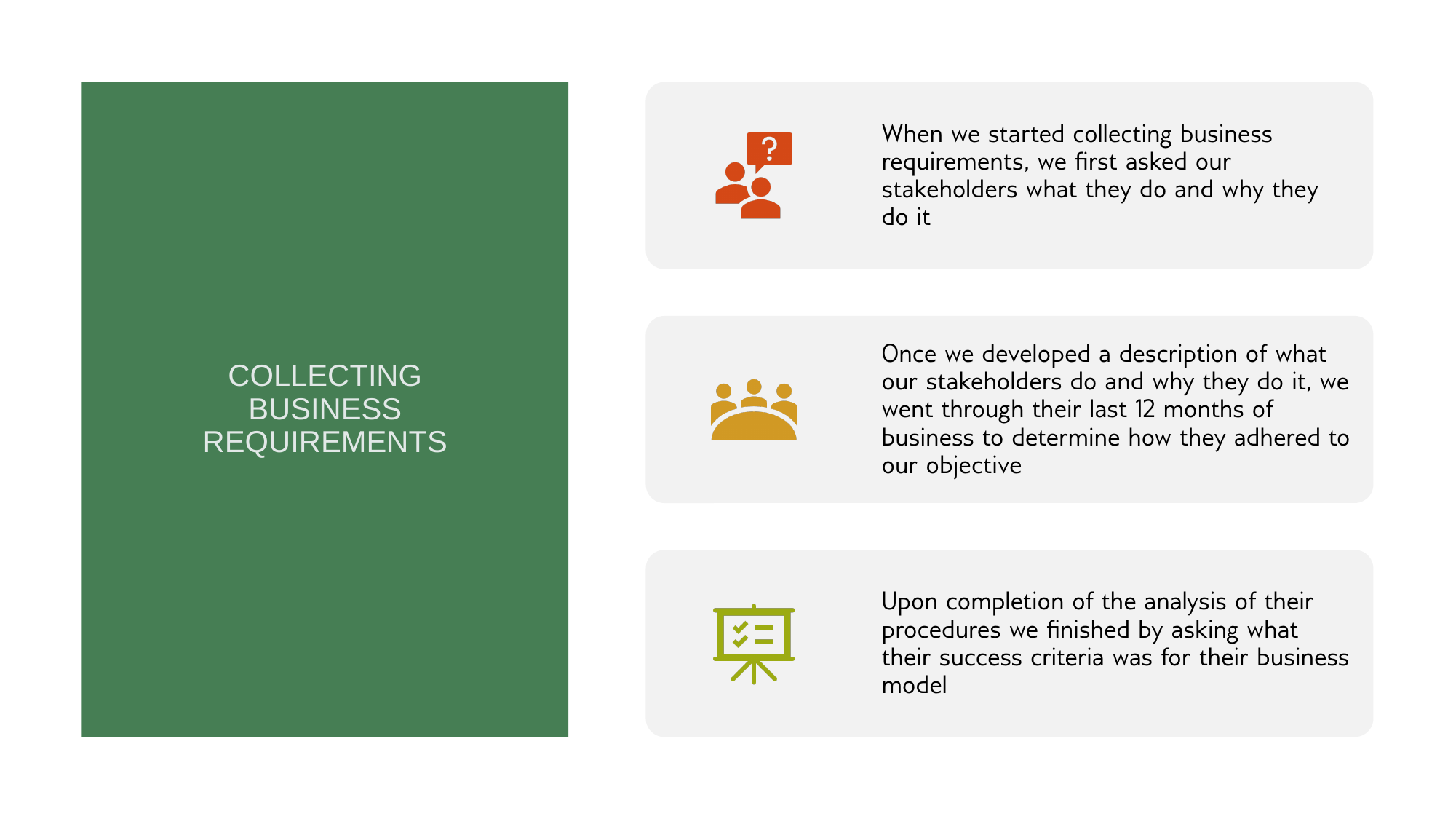

When we started collecting business requirements, we first asked our stakeholders what they do and why they do it

Once we developed a description of what our stakeholders do and why they do it, we went through their last 12 months of business to determine how they adhered to our objective

Upon completion of the analysis of their procedures we finished by asking what their success criteria was for their business model

COLLECTING BUSINESS REQUIREMENTS